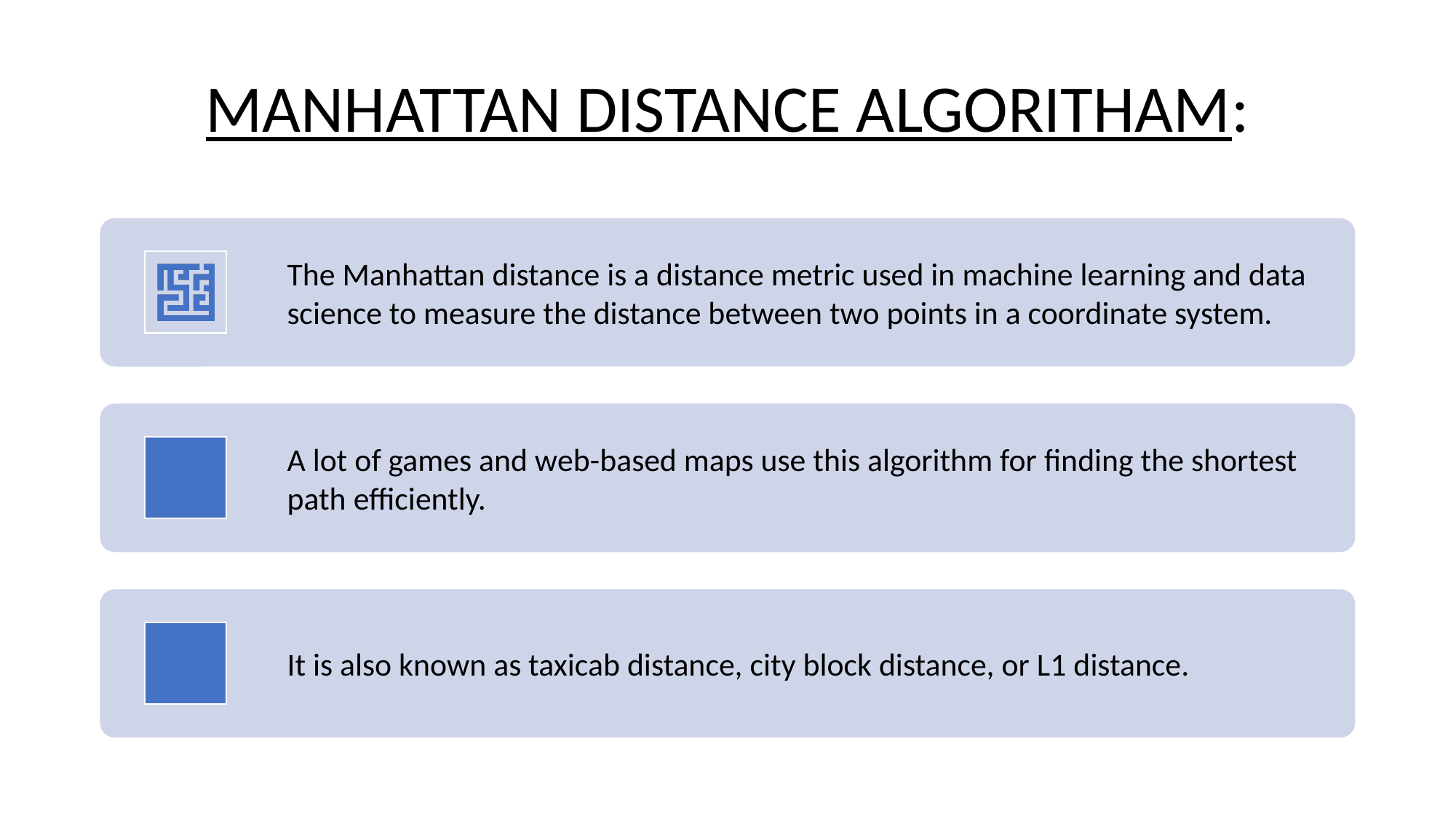

# MANHATTAN DISTANCE ALGORITHAM:
The Manhattan distance is a distance metric used in machine learning and data science to measure the distance between two points in a coordinate system.
A lot of games and web-based maps use this algorithm for finding the shortest path efficiently.
It is also known as taxicab distance, city block distance, or L1 distance.